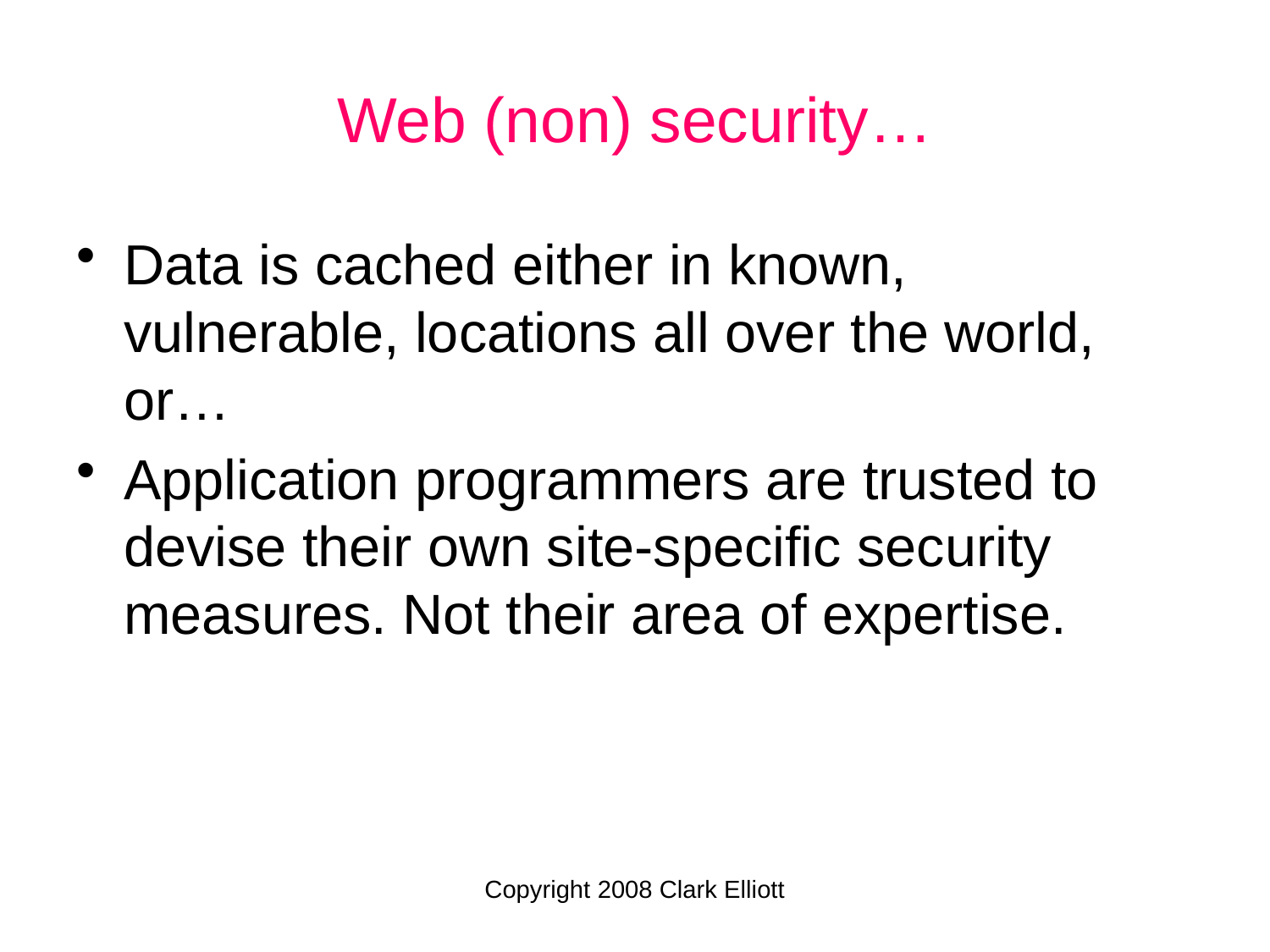

# Web (non) security…
Data is cached either in known, vulnerable, locations all over the world, or…
Application programmers are trusted to devise their own site-specific security measures. Not their area of expertise.
Copyright 2008 Clark Elliott